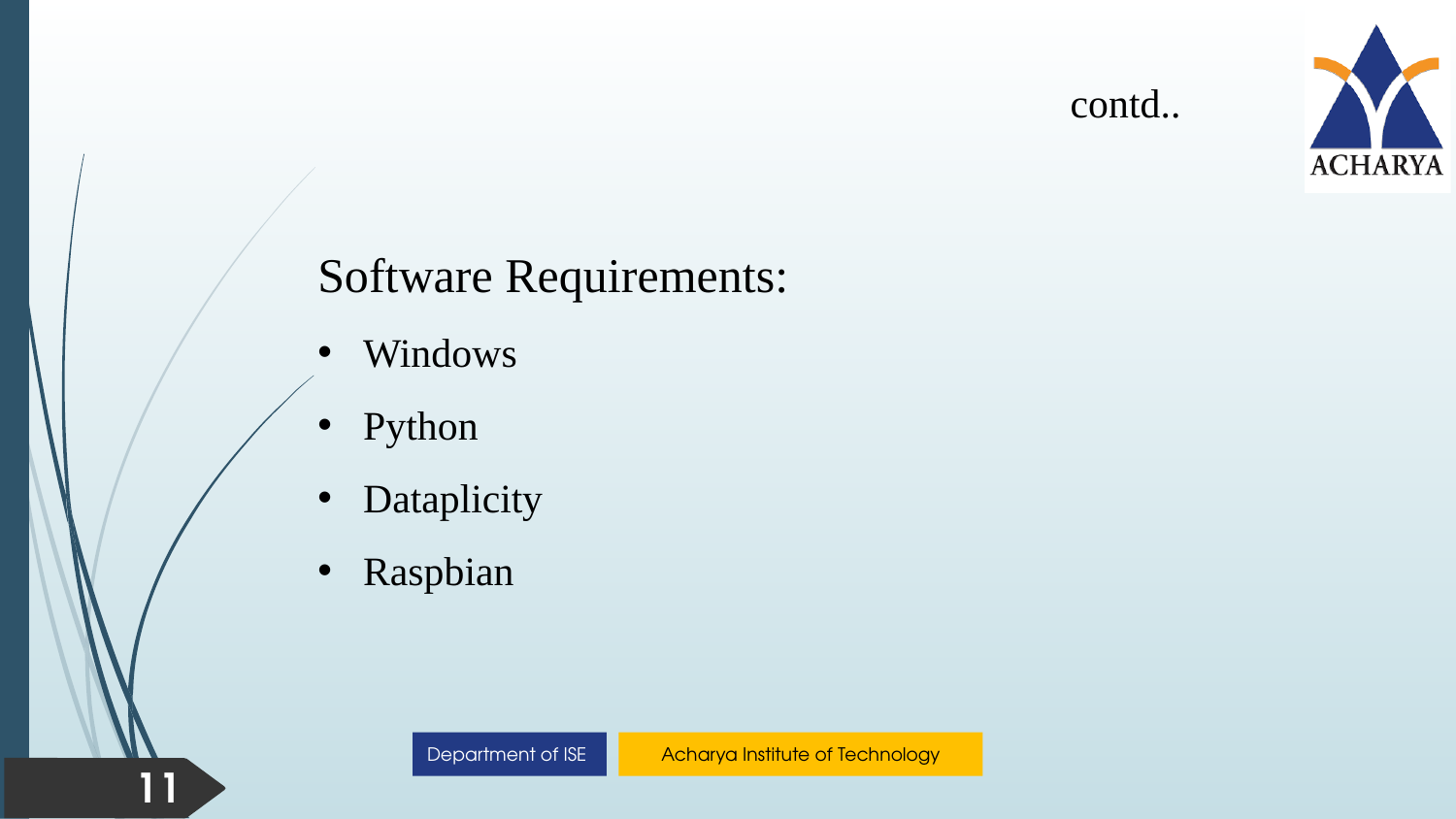

contd..
Software Requirements:
Windows
Python
Dataplicity
Raspbian

11